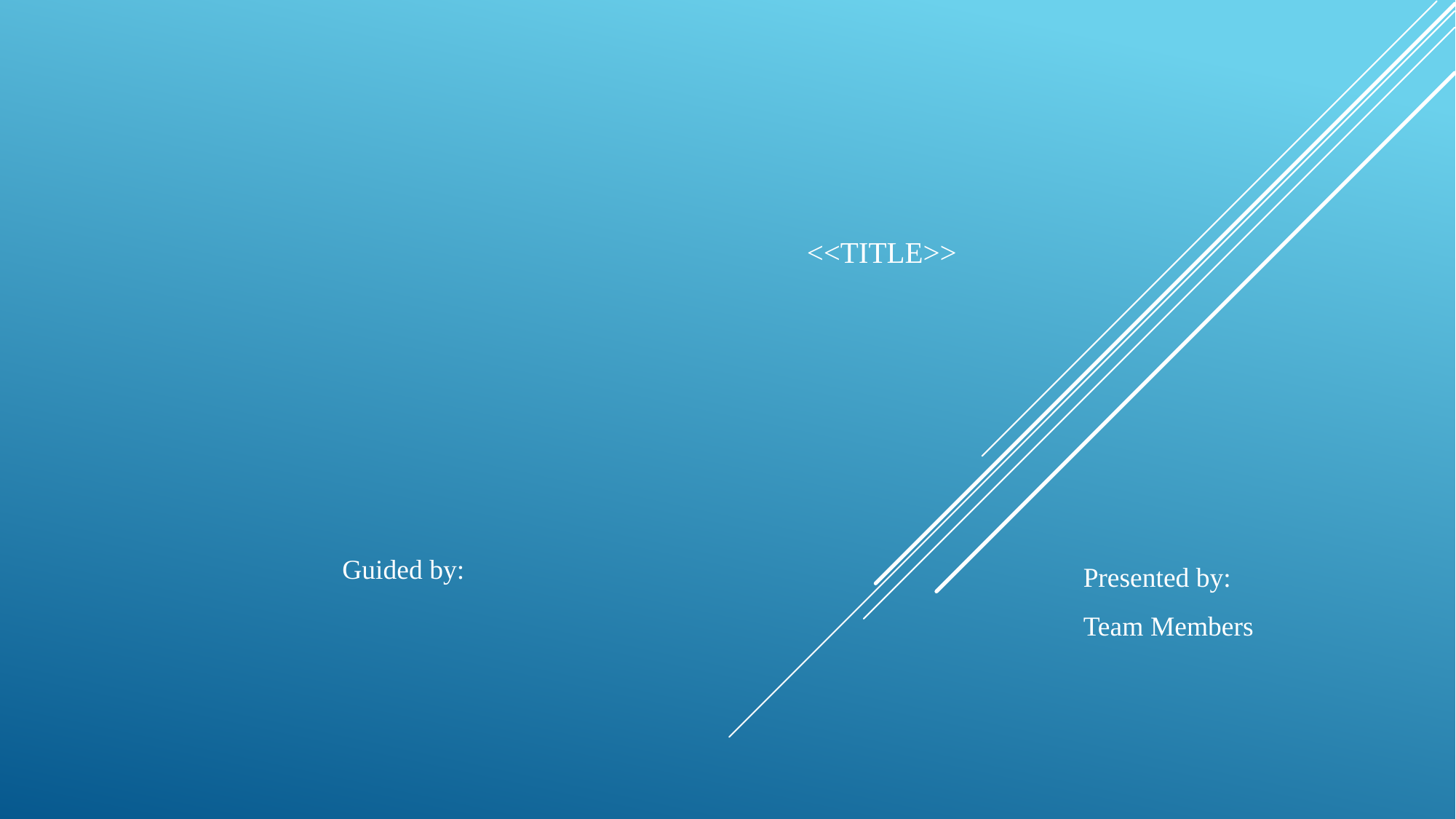

# <<title>>
Guided by:

Presented by:
Team Members